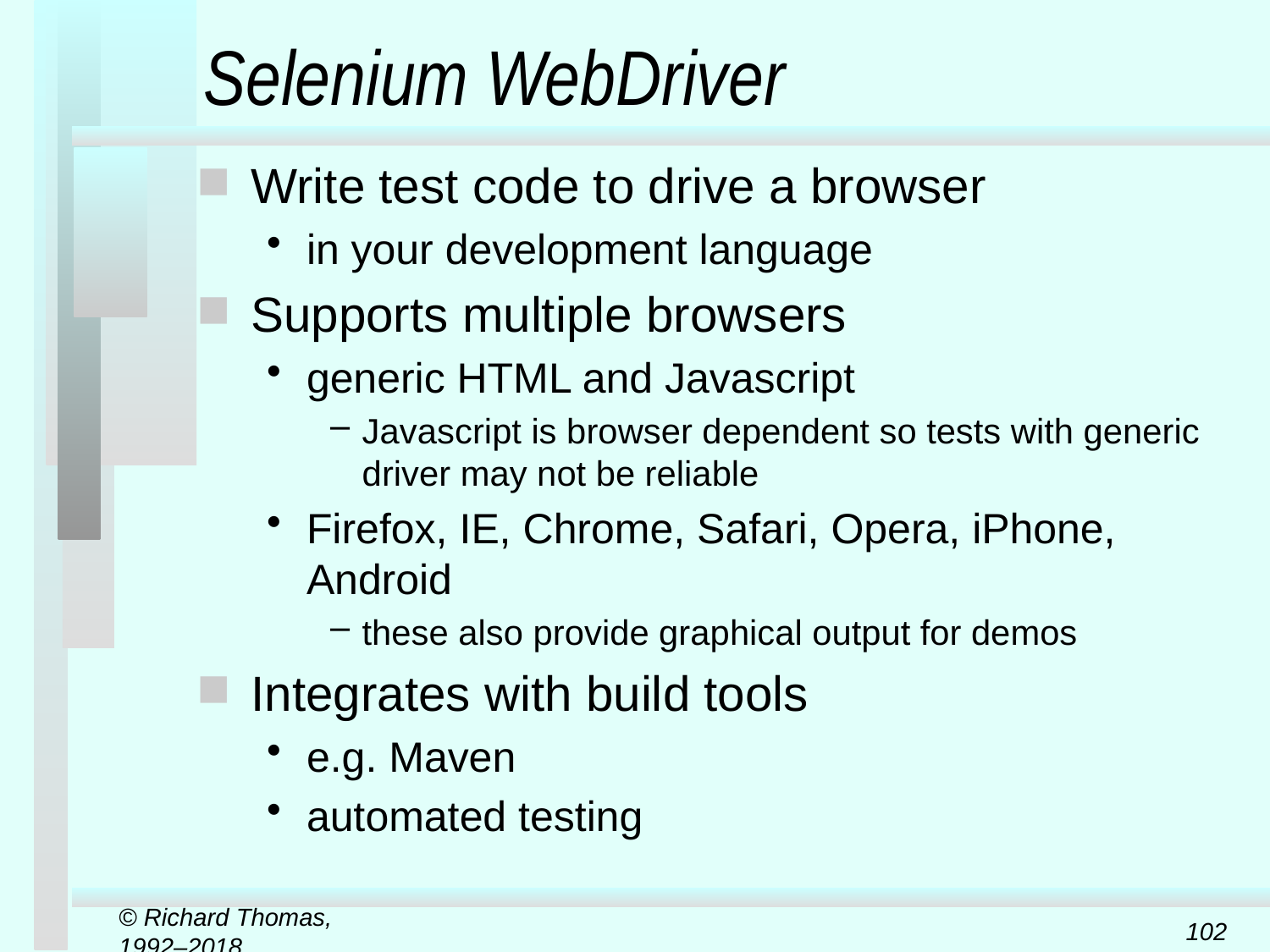

# Selenium WebDriver
Write test code to drive a browser
in your development language
Supports multiple browsers
generic HTML and Javascript
Javascript is browser dependent so tests with generic driver may not be reliable
Firefox, IE, Chrome, Safari, Opera, iPhone, Android
these also provide graphical output for demos
Integrates with build tools
e.g. Maven
automated testing
© Richard Thomas, 1992–2018
102